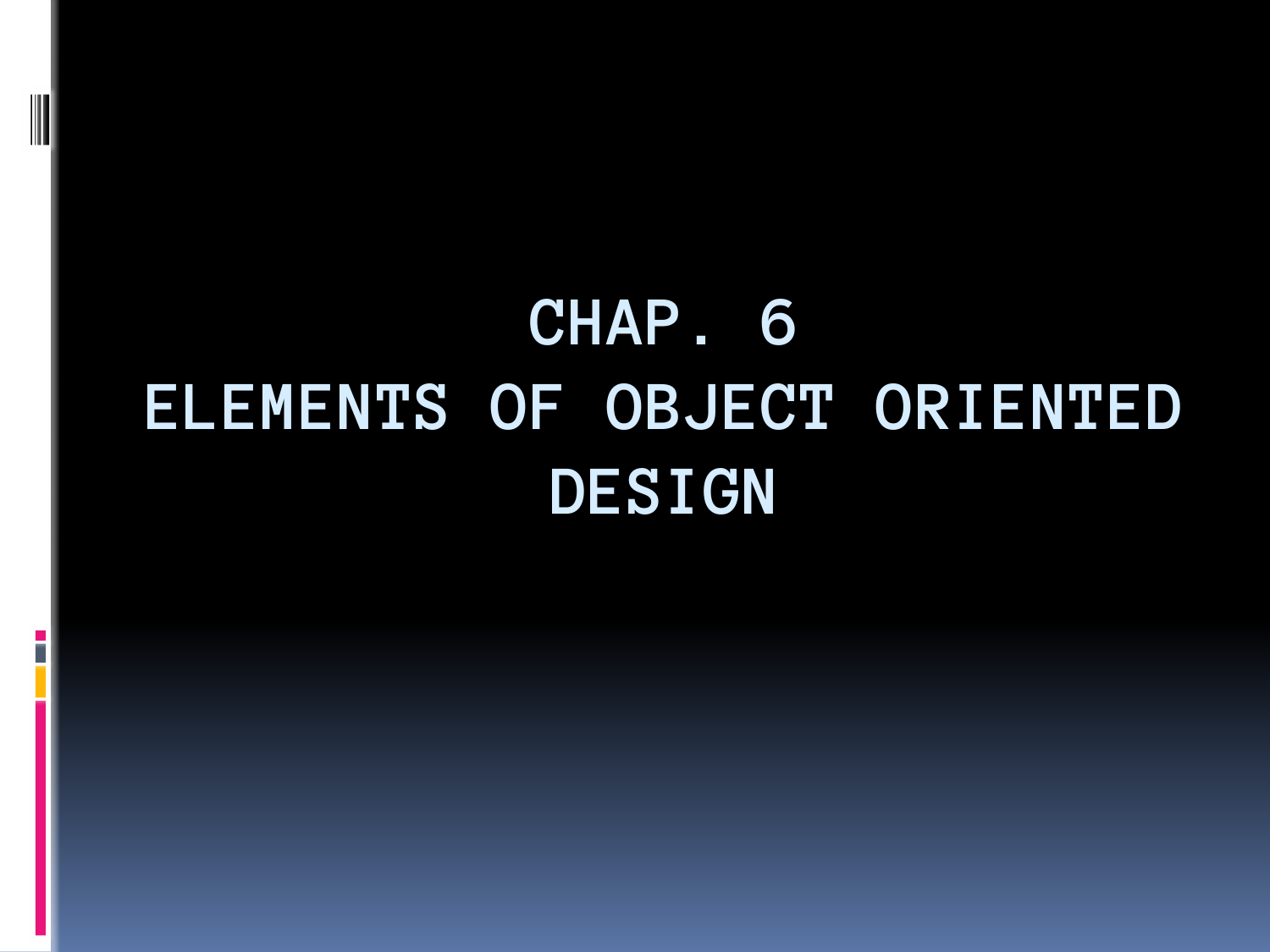

# Chap. 6 Elements of Object Oriented Design